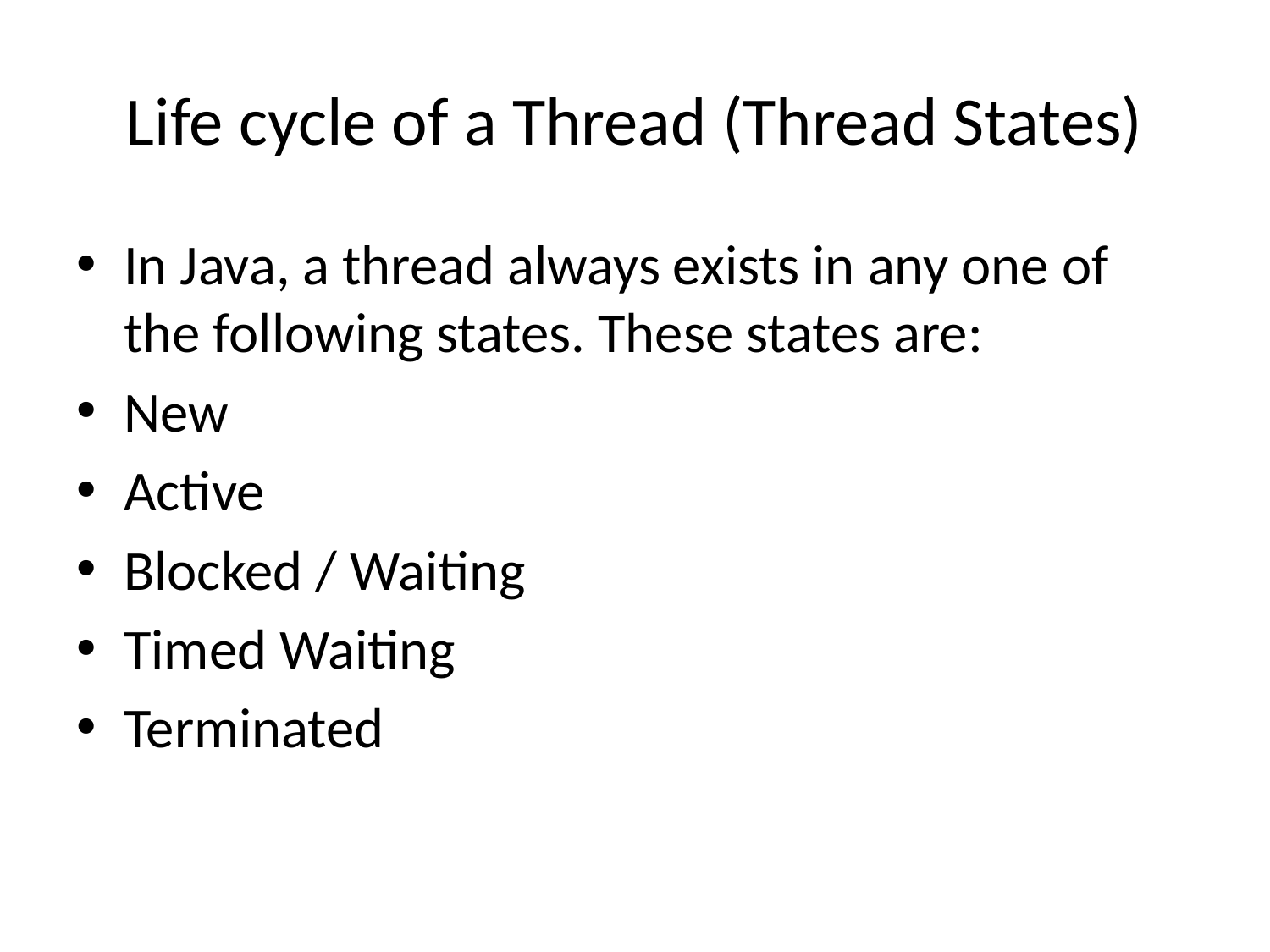

# Life cycle of a Thread (Thread States)
In Java, a thread always exists in any one of the following states. These states are:
New
Active
Blocked / Waiting
Timed Waiting
Terminated